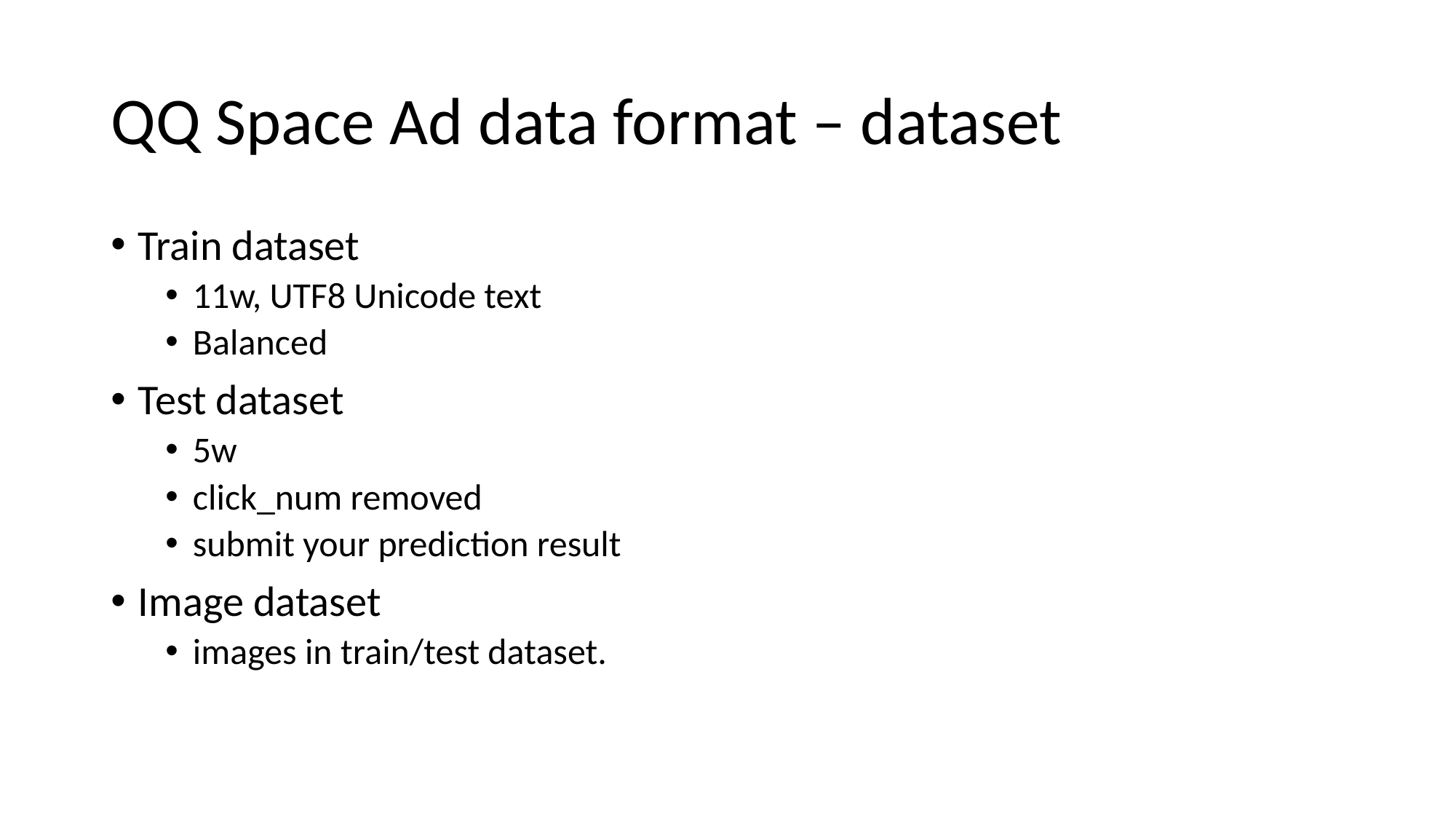

# QQ Space Ad data format – dataset
Train dataset
11w, UTF8 Unicode text
Balanced
Test dataset
5w
click_num removed
submit your prediction result
Image dataset
images in train/test dataset.